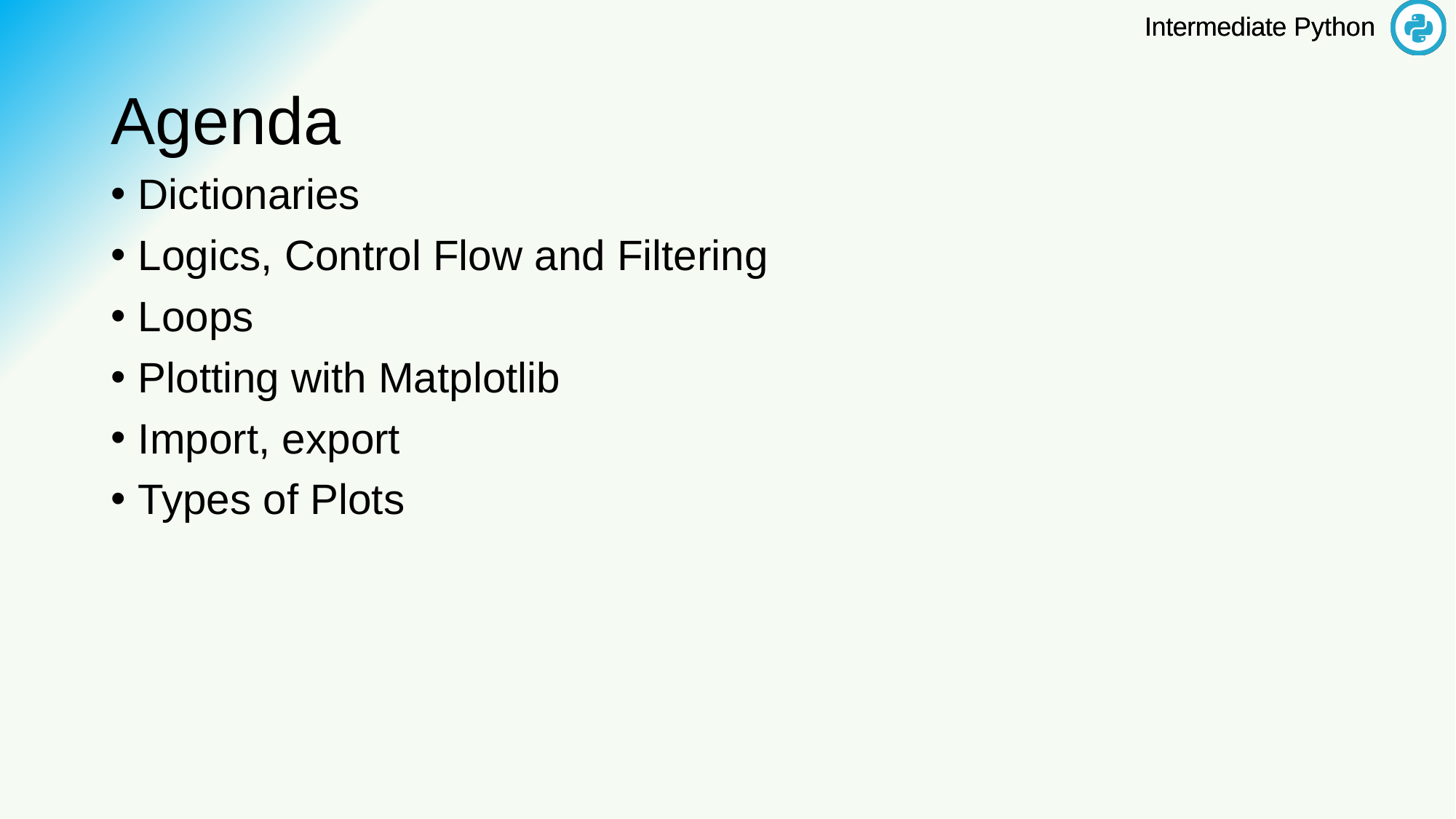

Intermediate Python
# Agenda
Dictionaries
Logics, Control Flow and Filtering
Loops
Plotting with Matplotlib
Import, export
Types of Plots